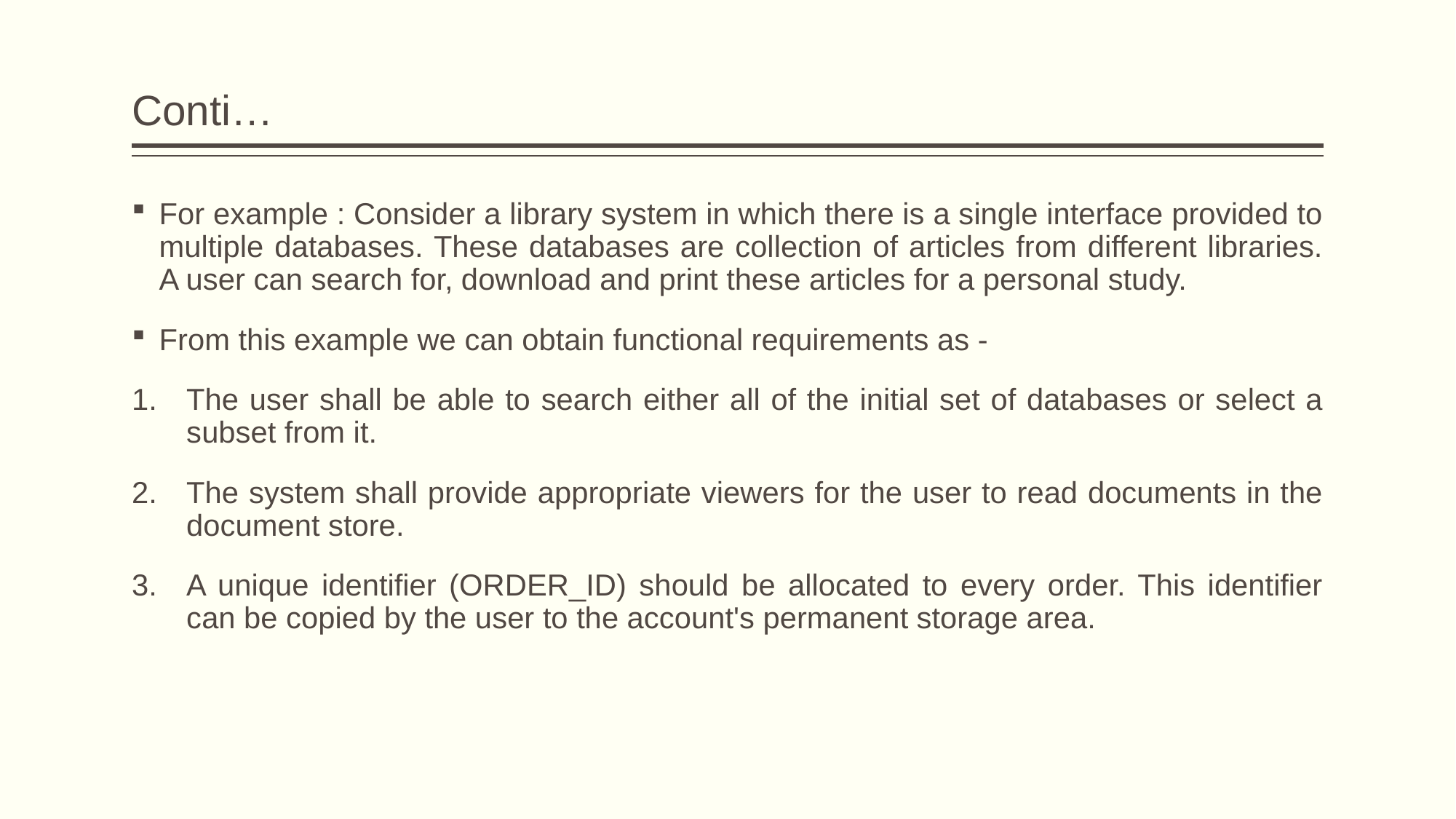

# Conti…
For example : Consider a library system in which there is a single interface provided to multiple databases. These databases are collection of articles from different libraries. A user can search for, download and print these articles for a personal study.
From this example we can obtain functional requirements as -
The user shall be able to search either all of the initial set of databases or select a subset from it.
The system shall provide appropriate viewers for the user to read documents in the document store.
A unique identifier (ORDER_ID) should be allocated to every order. This identifier can be copied by the user to the account's permanent storage area.